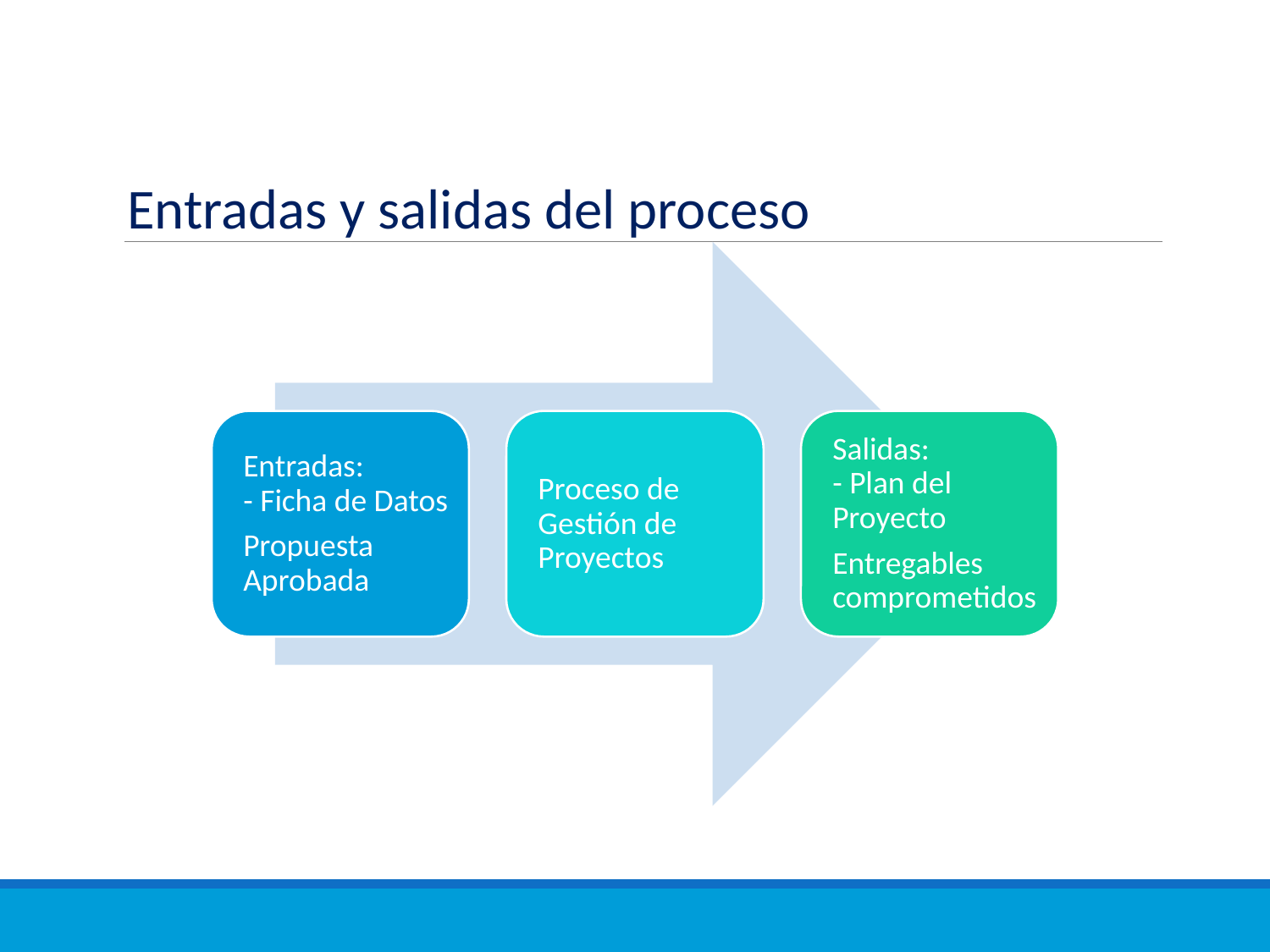

Entradas y salidas del proceso
Entradas:
- Ficha de Datos
Propuesta Aprobada
Proceso de Gestión de Proyectos
Salidas:
- Plan del Proyecto
Entregables comprometidos